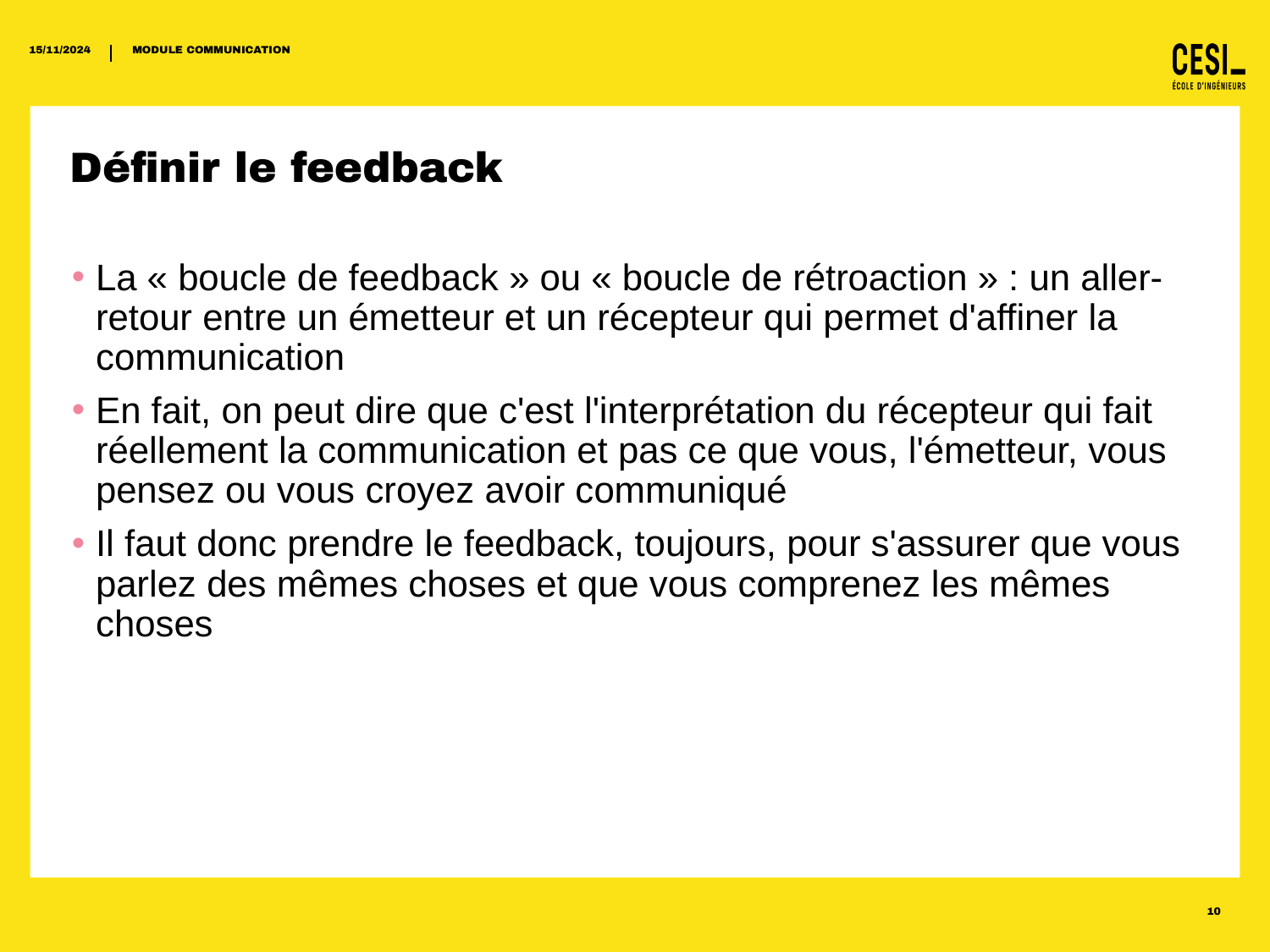

15/11/2024
MODULE COMMUNICATION
# Définir le feedback
La « boucle de feedback » ou « boucle de rétroaction » : un aller-retour entre un émetteur et un récepteur qui permet d'affiner la communication
En fait, on peut dire que c'est l'interprétation du récepteur qui fait réellement la communication et pas ce que vous, l'émetteur, vous pensez ou vous croyez avoir communiqué
Il faut donc prendre le feedback, toujours, pour s'assurer que vous parlez des mêmes choses et que vous comprenez les mêmes choses
10